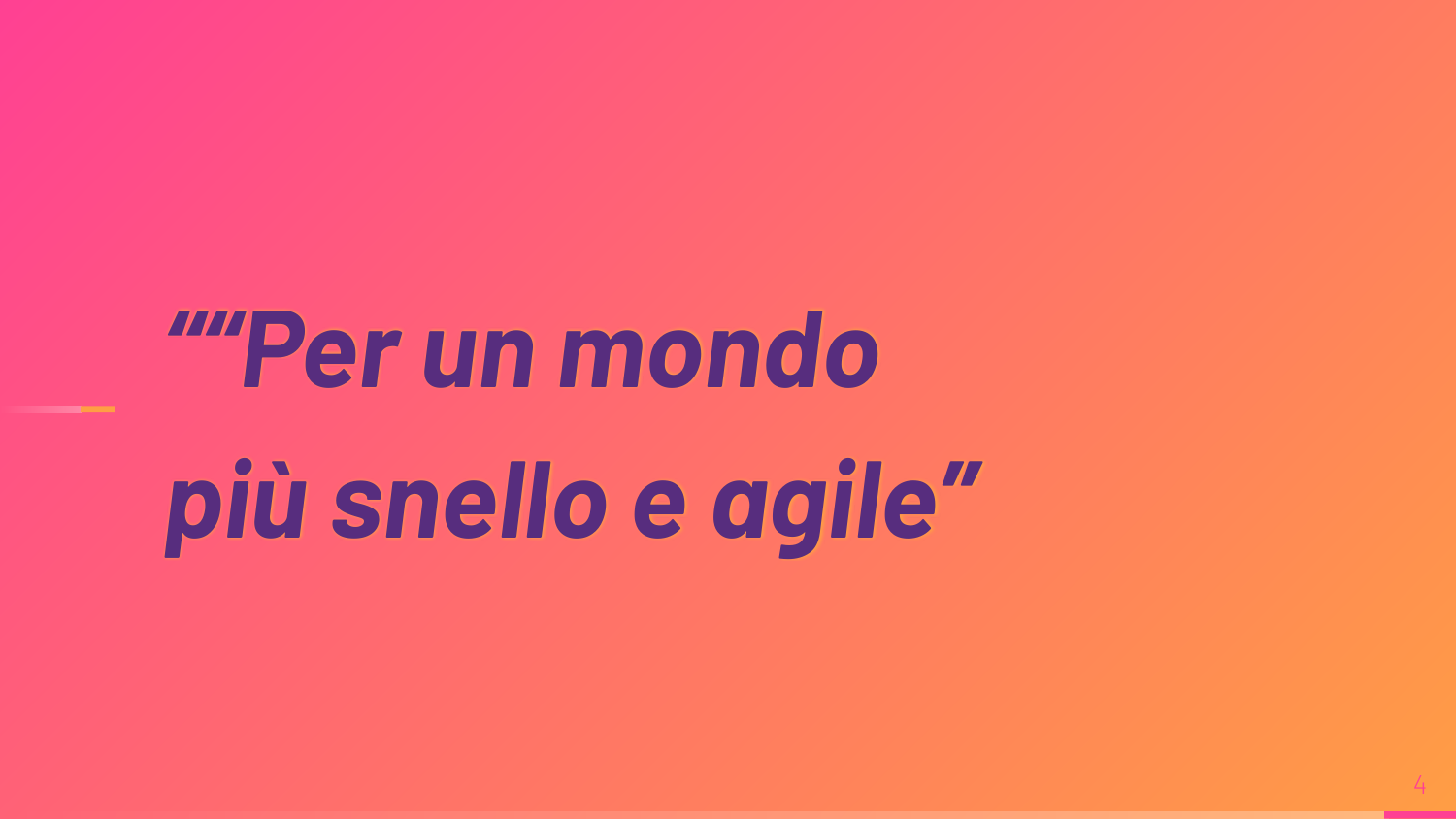

““Per un mondo più snello e agile”
4